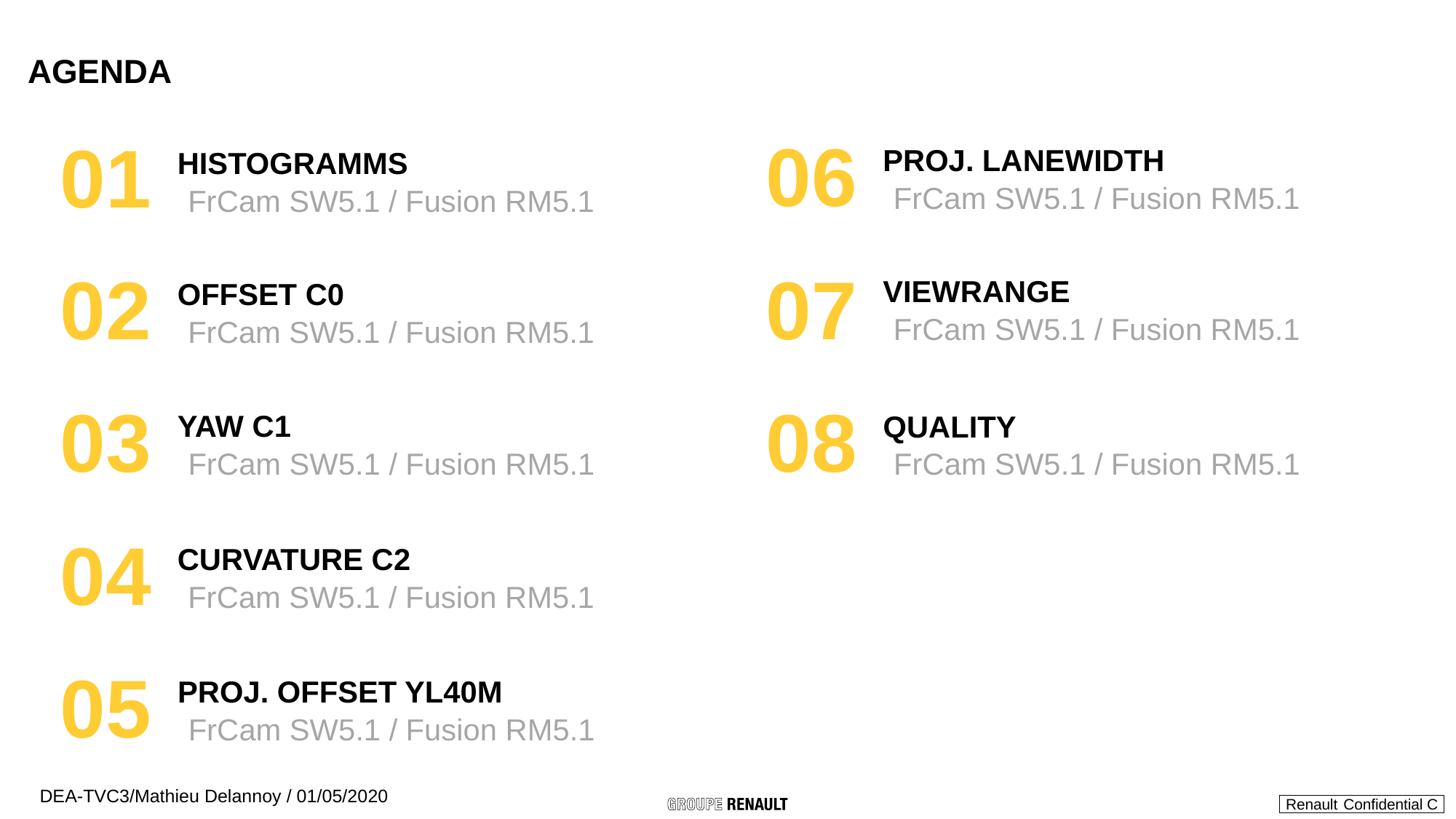

# AGENDA
06
Proj. LaneWidth
01
Histogramms
FrCam SW5.1 / Fusion RM5.1
FrCam SW5.1 / Fusion RM5.1
ViewRange
02
07
Offset C0
FrCam SW5.1 / Fusion RM5.1
FrCam SW5.1 / Fusion RM5.1
03
08
Yaw C1
Quality
FrCam SW5.1 / Fusion RM5.1
FrCam SW5.1 / Fusion RM5.1

04

Curvature C2

FrCam SW5.1 / Fusion RM5.1

05
Proj. Offset yL40m

FrCam SW5.1 / Fusion RM5.1
DEA-TVC3/Mathieu Delannoy / 01/05/2020